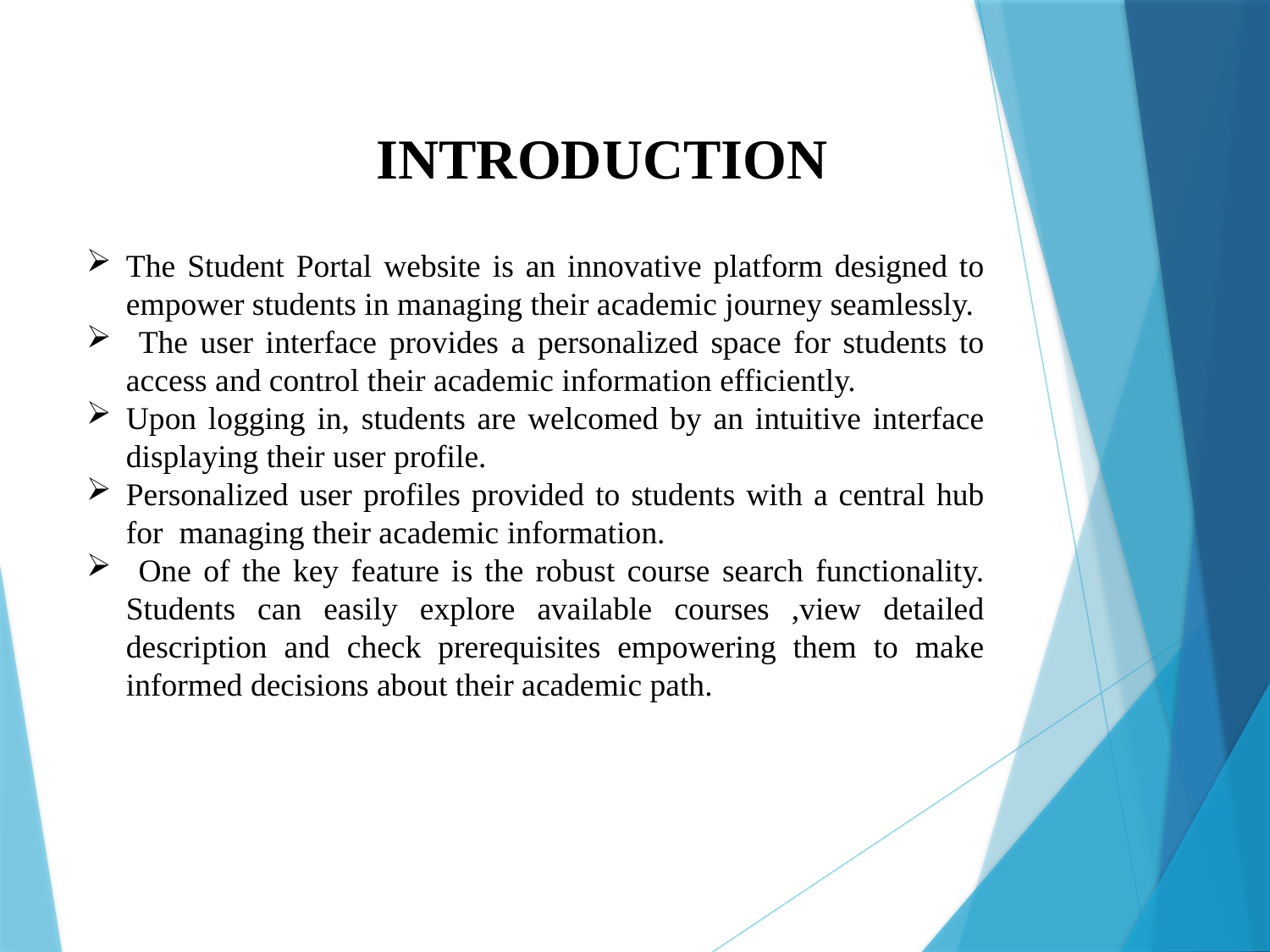

INTRODUCTION
The Student Portal website is an innovative platform designed to empower students in managing their academic journey seamlessly.
 The user interface provides a personalized space for students to access and control their academic information efficiently.
Upon logging in, students are welcomed by an intuitive interface displaying their user profile.
Personalized user profiles provided to students with a central hub for  managing their academic information.
 One of the key feature is the robust course search functionality. Students can easily explore available courses ,view detailed description and check prerequisites empowering them to make informed decisions about their academic path.